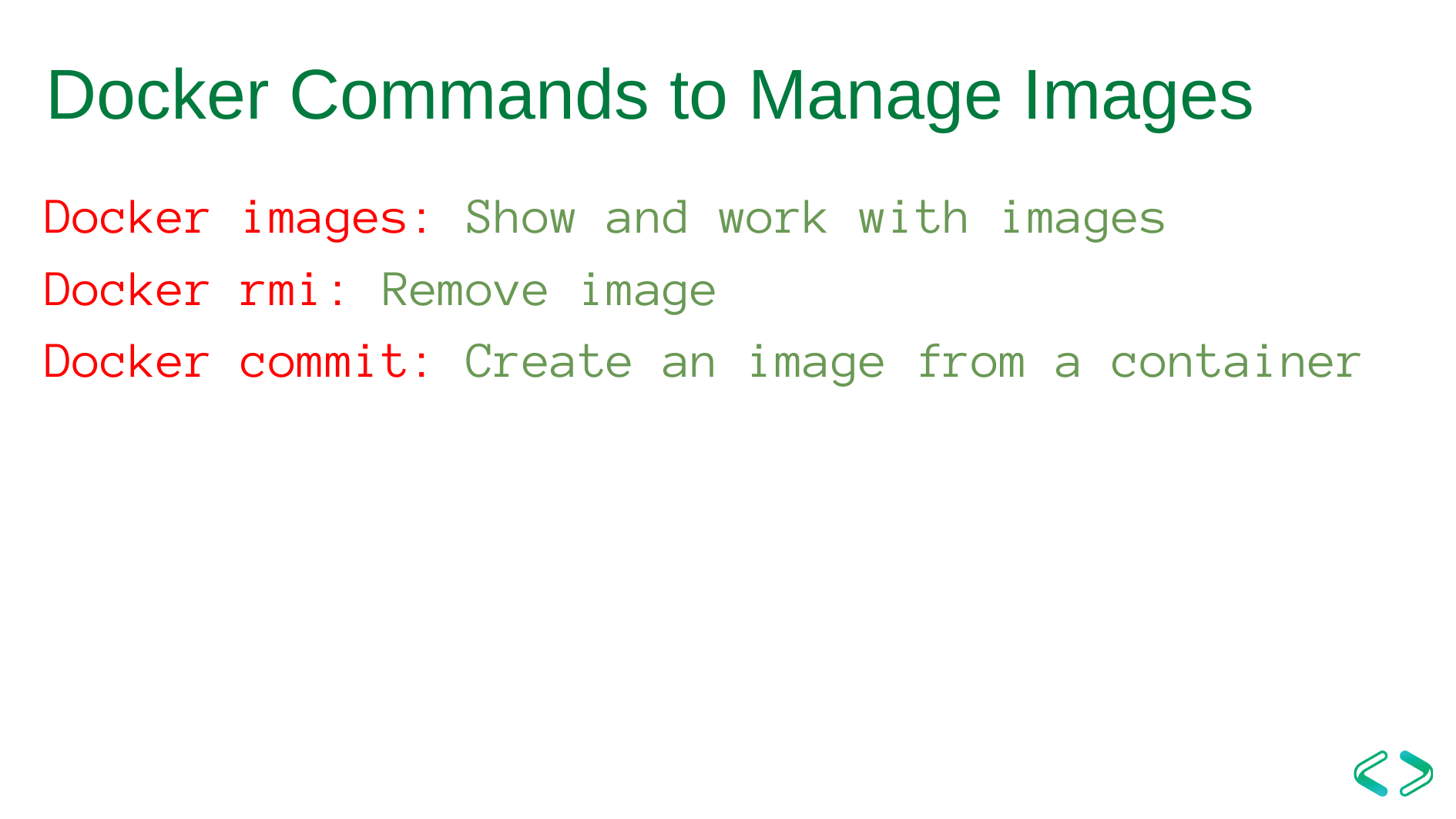

# Docker Commands to Manage Images
Docker images: Show and work with images
Docker rmi: Remove image
Docker commit: Create an image from a container